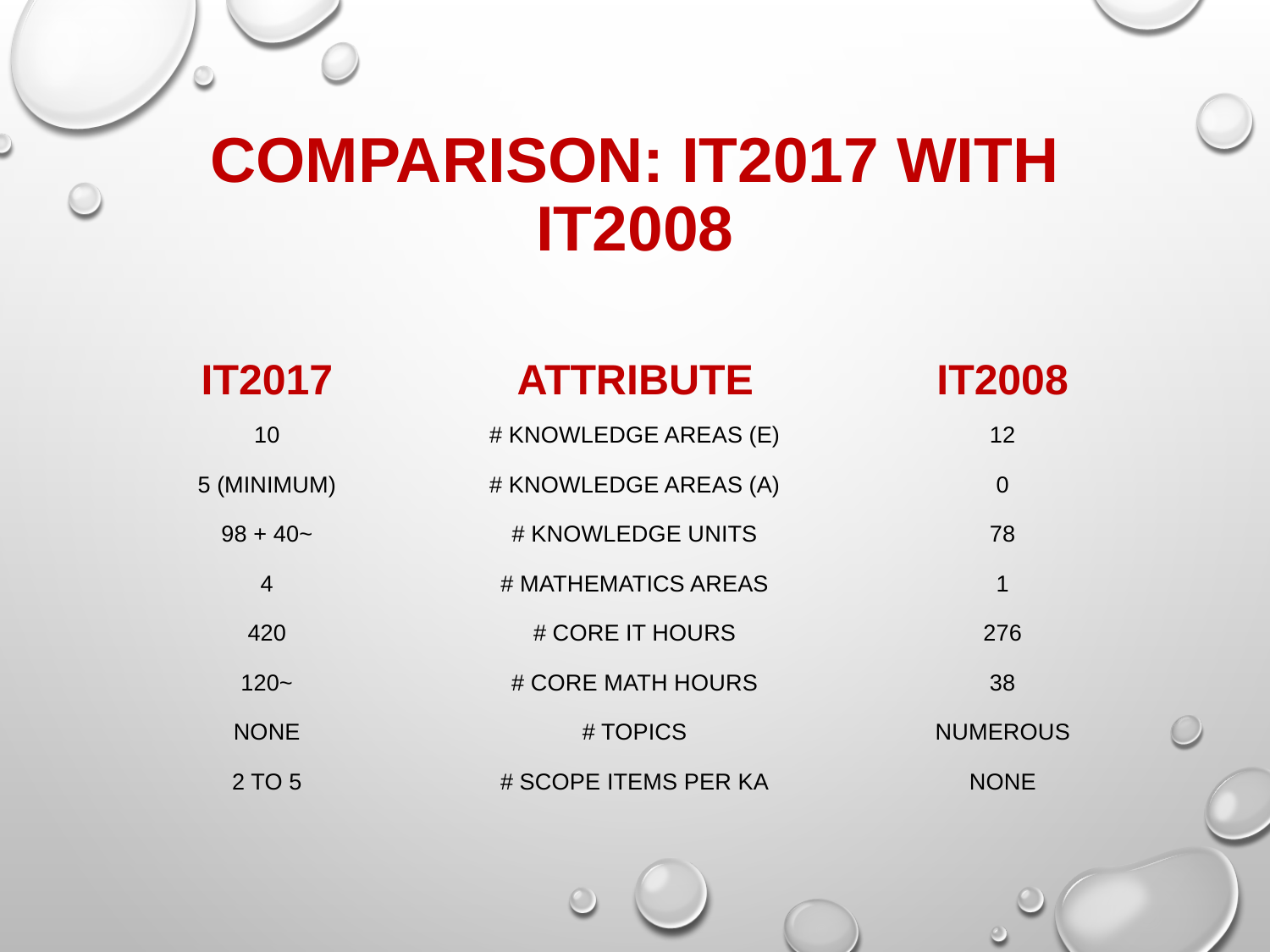

# Comparison: IT2017 with IT2008
IT2017
Attribute
IT2008
10
5 (minimum)
98 + 40~
4
420
120~
None
2 to 5
# Knowledge Areas (E)
# Knowledge Areas (A)
# Knowledge Units
# Mathematics areas
# Core IT Hours
# Core math Hours
# topics
# Scope items per KA

12
0
78
1
276
38
numerous
None